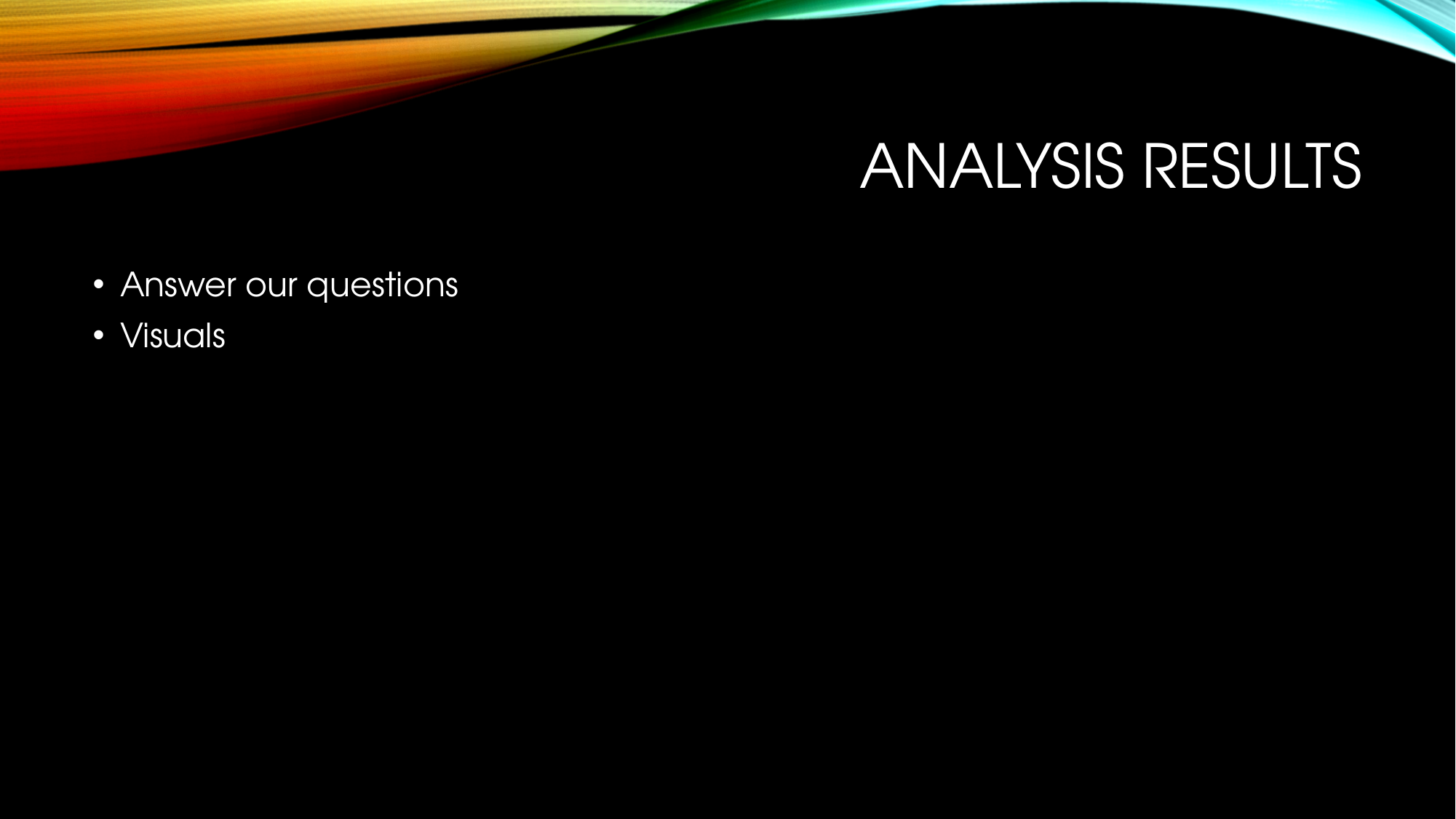

# Analysis Results
Answer our questions
Visuals